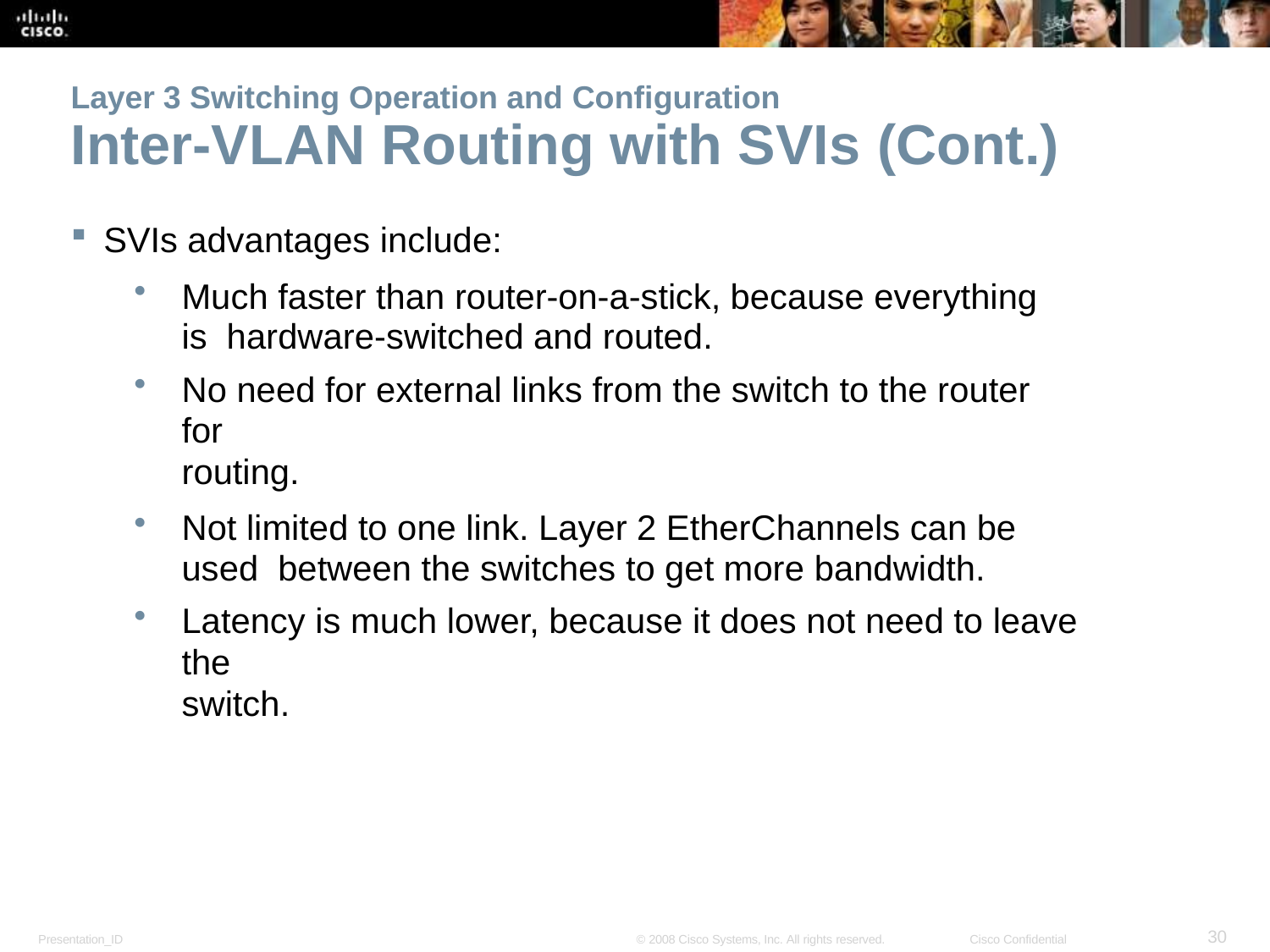

Layer 3 Switching Operation and Configuration
# Inter-VLAN Routing with SVIs (Cont.)
SVIs advantages include:
Much faster than router-on-a-stick, because everything is  hardware-switched and routed.
No need for external links from the switch to the router for
routing.
Not limited to one link. Layer 2 EtherChannels can be used  between the switches to get more bandwidth.
Latency is much lower, because it does not need to leave the
switch.
30
Presentation_ID
© 2008 Cisco Systems, Inc. All rights reserved.
Cisco Confidential